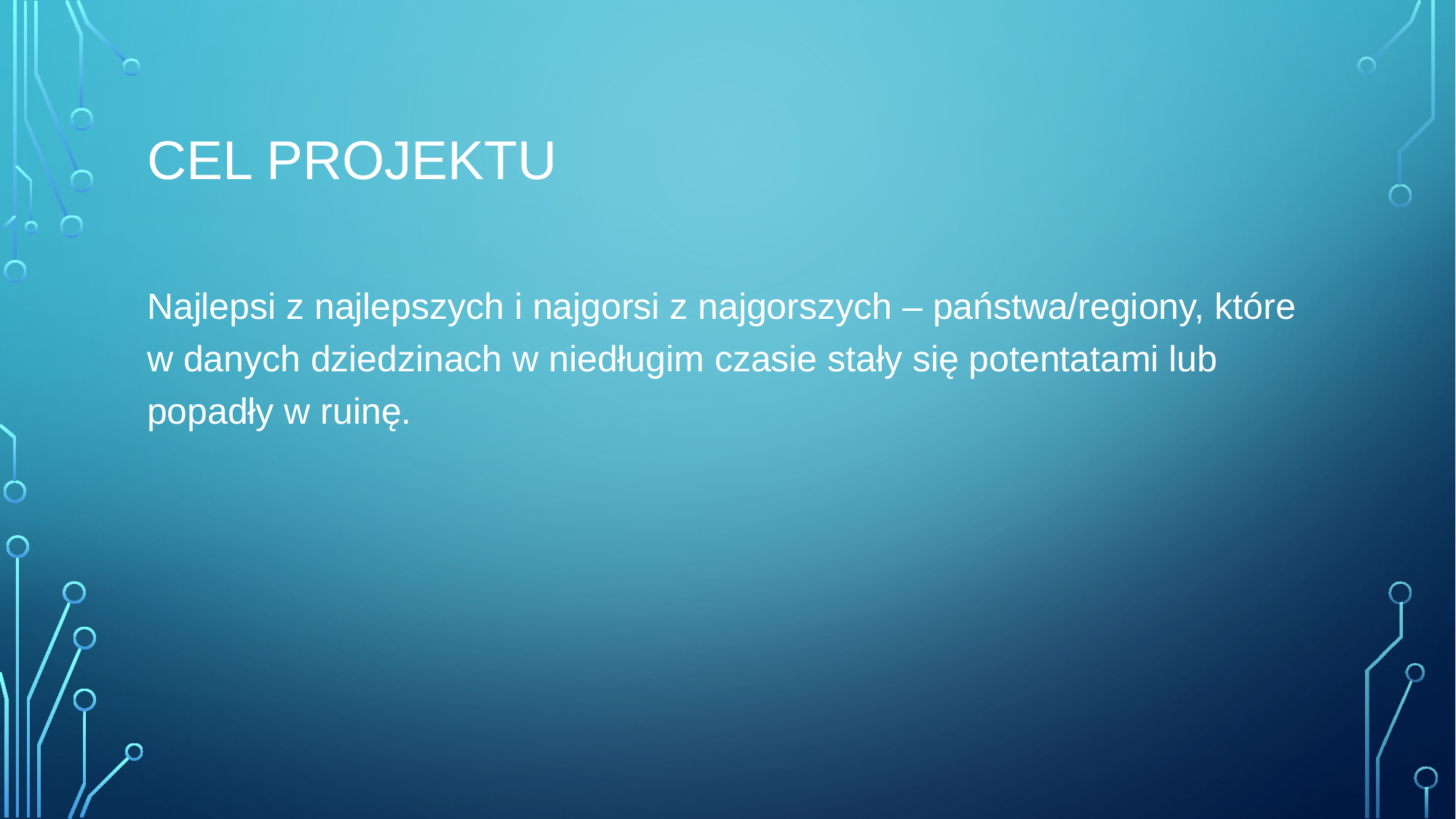

# Cel projektu
Najlepsi z najlepszych i najgorsi z najgorszych – państwa/regiony, które w danych dziedzinach w niedługim czasie stały się potentatami lub popadły w ruinę.